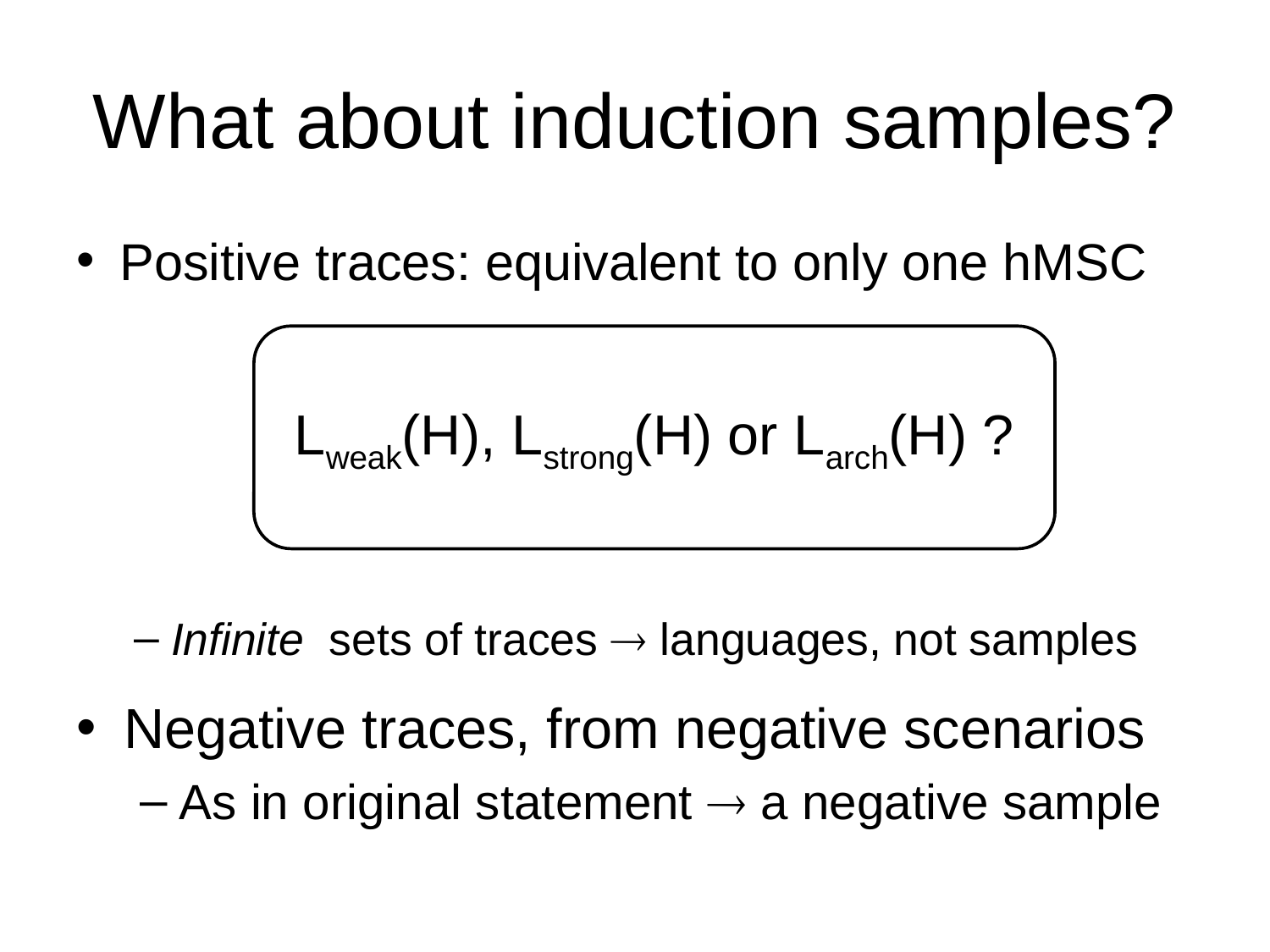

# What about induction samples?
Positive traces: equivalent to only one hMSC

Infinite  sets of traces → languages, not samples
Lweak(H), Lstrong(H) or Larch(H) ?
Negative traces, from negative scenarios
As in original statement → a negative sample